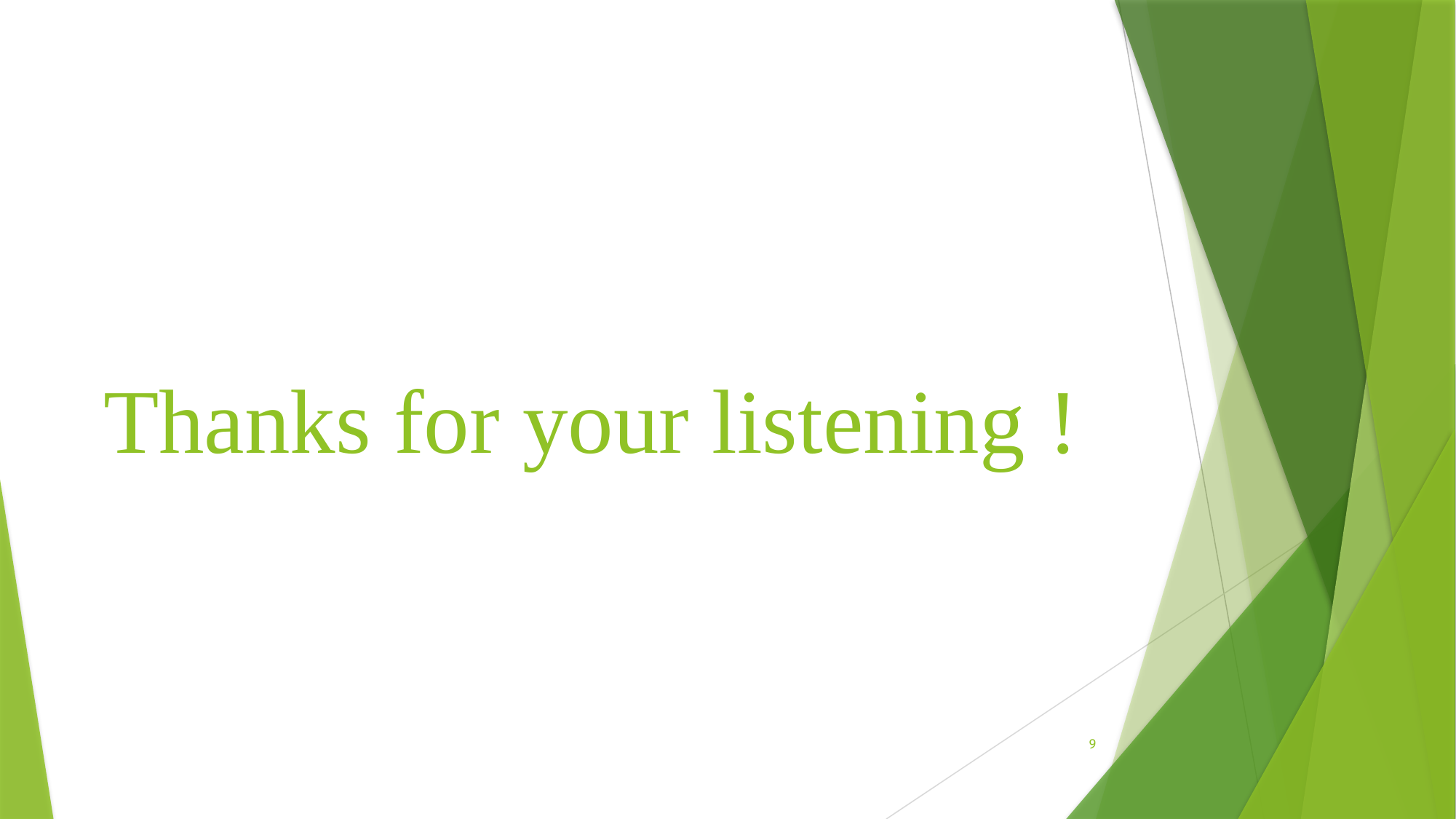

# Thanks for your listening !
9